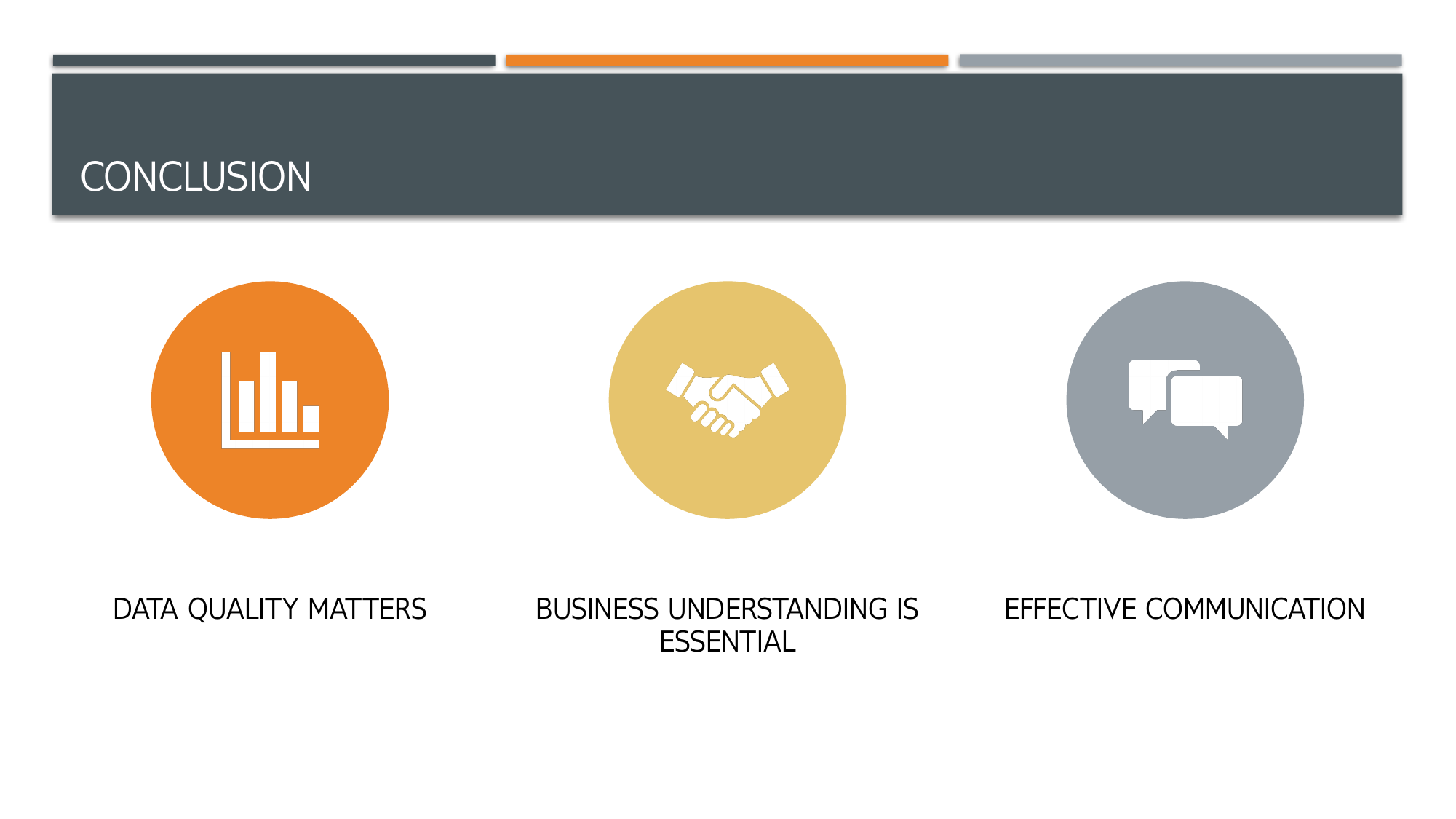

# Conclusion
Data Quality Matters
Business Understanding Is Essential
Effective Communication